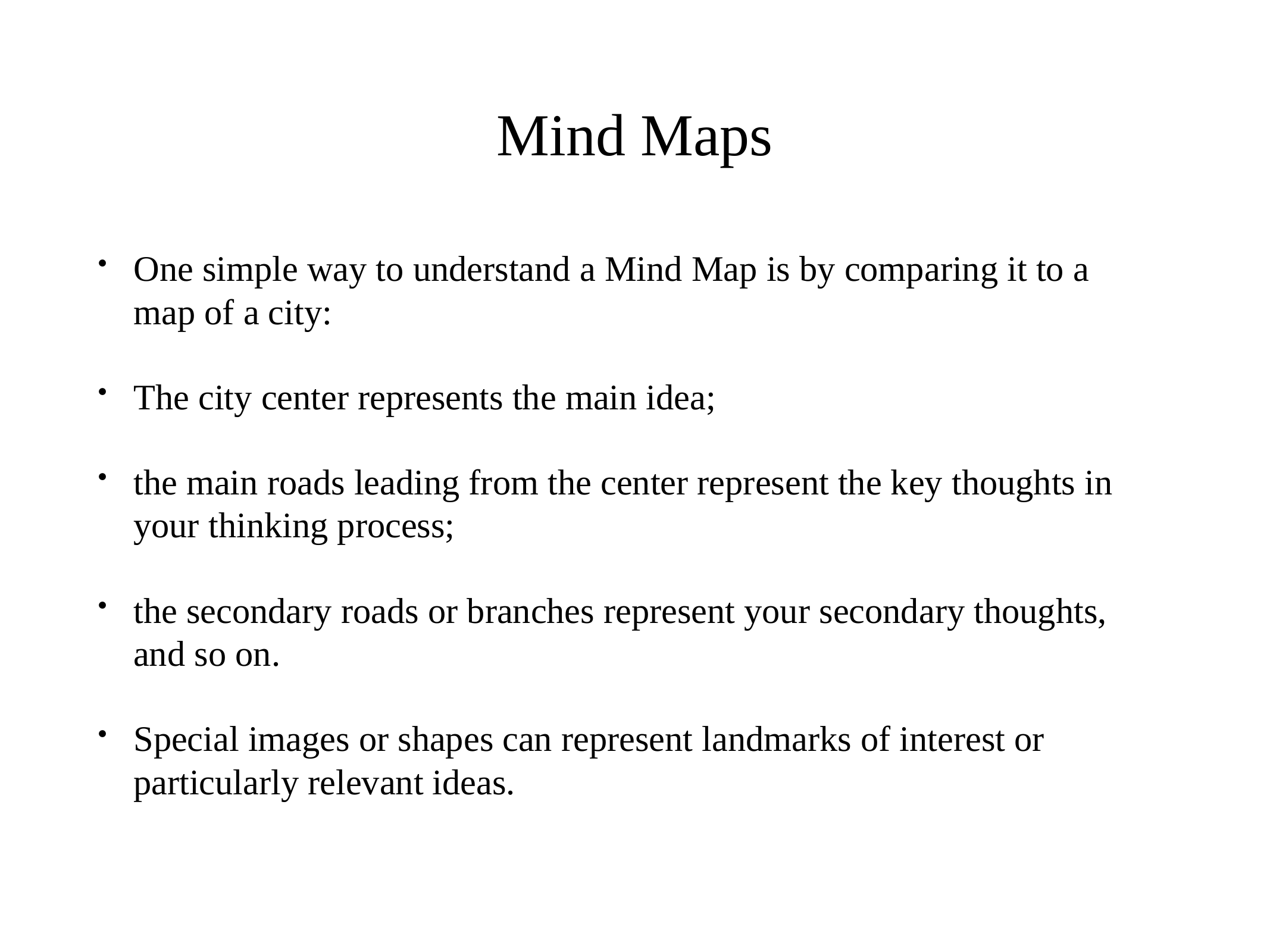

# Mind Maps
One simple way to understand a Mind Map is by comparing it to a map of a city:
The city center represents the main idea;
the main roads leading from the center represent the key thoughts in your thinking process;
the secondary roads or branches represent your secondary thoughts, and so on.
Special images or shapes can represent landmarks of interest or particularly relevant ideas.